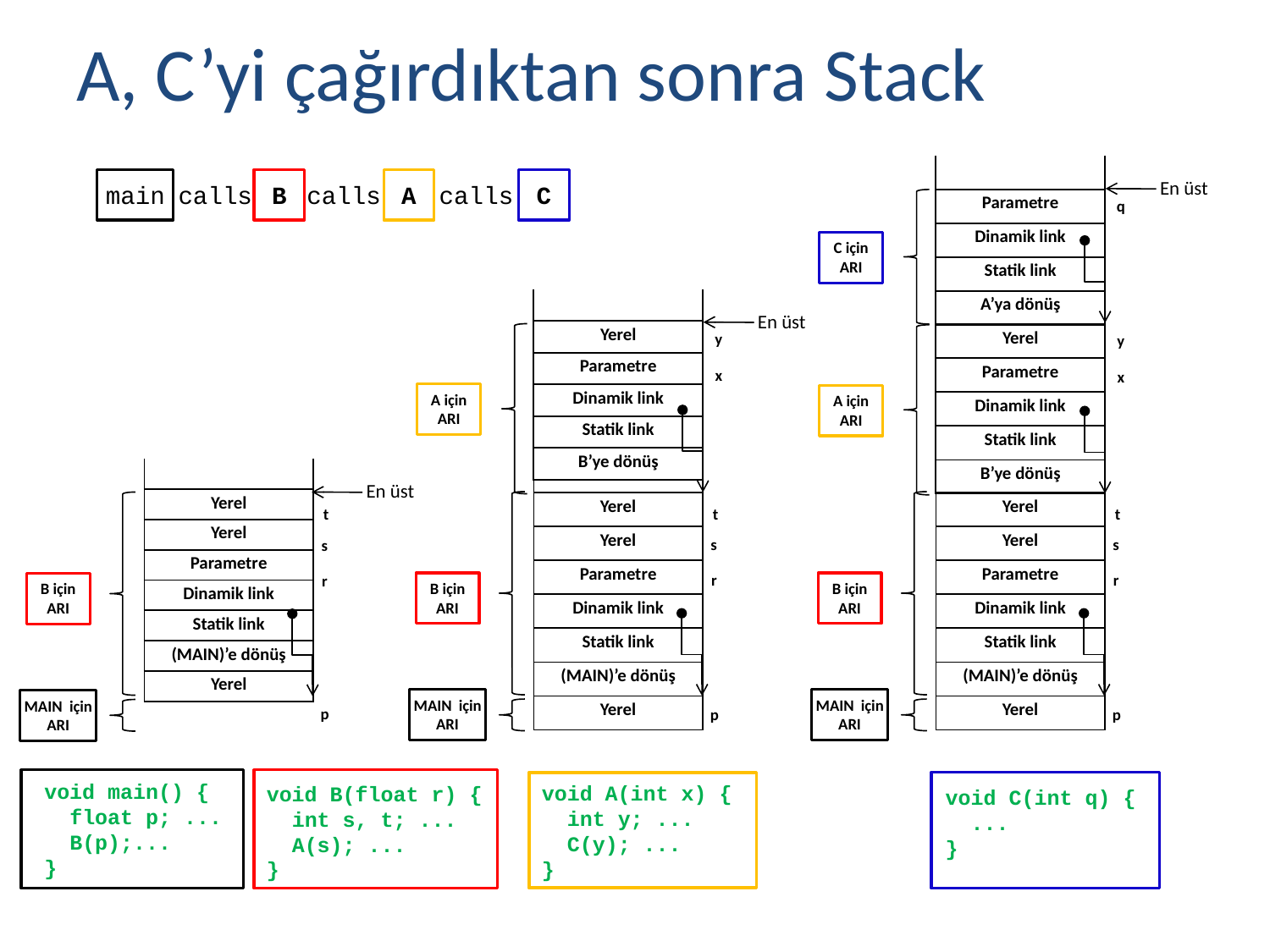

# A, C’yi çağırdıktan sonra Stack

q
C için ARI

|  |
| --- |
| Parametre |
| Dinamik link |
| Statik link |
| A’ya dönüş |
En üst

calls
C
main
calls
B
calls
A
23
|  |
| --- |
| Yerel |
| Parametre |
| Dinamik link |
| Statik link |
| B’ye dönüş |
|  |
| --- |
| Yerel |
| Parametre |
| Dinamik link |
| Statik link |
| B’ye dönüş |
En üst
y

x
A için ARI

y

x
A için ARI

|  |
| --- |
| Yerel |
| Yerel |
| Parametre |
| Dinamik link |
| Statik link |
| (MAIN)’e dönüş |
| Yerel |
|  |
| --- |
| Yerel |
| Yerel |
| Parametre |
| Dinamik link |
| Statik link |
| (MAIN)’e dönüş |
| Yerel |
|  |
| --- |
| Yerel |
| Yerel |
| Parametre |
| Dinamik link |
| Statik link |
| (MAIN)’e dönüş |
| Yerel |
En üst

t
s
r
B için ARI

MAIN  için ARI

p

t
s
r
B için ARI

MAIN  için ARI

p

t
s
r
B için ARI

MAIN  için ARI

p

void main() {
  float p; ...
  B(p);...
}

void B(float r) {
  int s, t; ...
  A(s); ...
}

void A(int x) {
  int y; ...
  C(y); ...
}

void C(int q) {
  ...
}